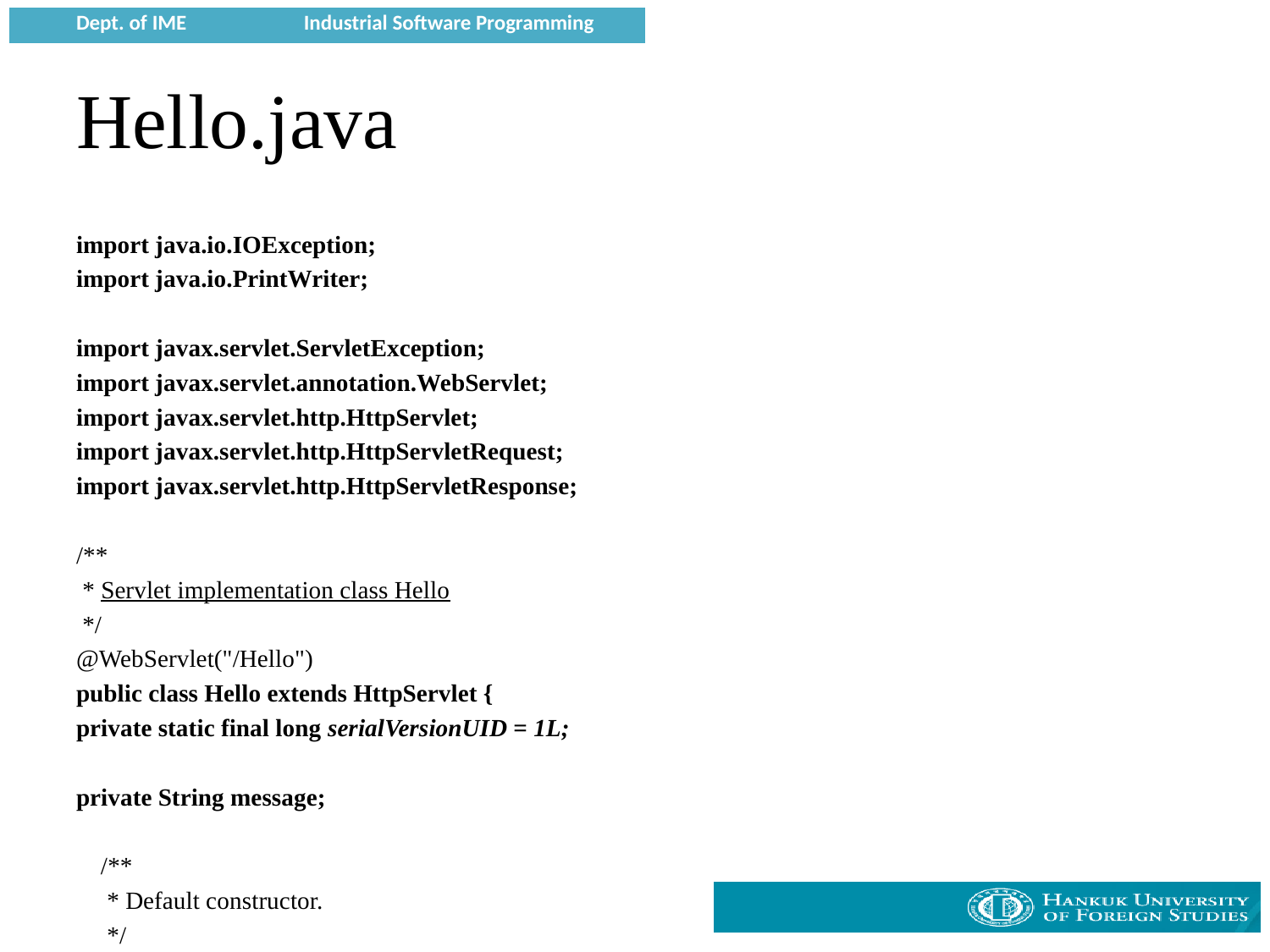

# Hello.java
import java.io.IOException;
import java.io.PrintWriter;

import javax.servlet.ServletException;
import javax.servlet.annotation.WebServlet;
import javax.servlet.http.HttpServlet;
import javax.servlet.http.HttpServletRequest;
import javax.servlet.http.HttpServletResponse;

/**
 * Servlet implementation class Hello
 */
@WebServlet("/Hello")
public class Hello extends HttpServlet {
private static final long serialVersionUID = 1L;

private String message;

    /**
     * Default constructor.
     */
    public Hello() {
        // TODO Auto-generated constructor stub
        message = "Hello World";
    }

/**
 * @see HttpServlet#doGet(HttpServletRequest request, HttpServletResponse response)
 */
protected void doGet(HttpServletRequest request, HttpServletResponse response) throws ServletException, IOException {
// TODO Auto-generated method stub
// Set response content type
      response.setContentType("text/html");

      // Actual logic goes here.
      PrintWriter out = response.getWriter();
      out.println("<h1>" + message + "</h1>");
}

}